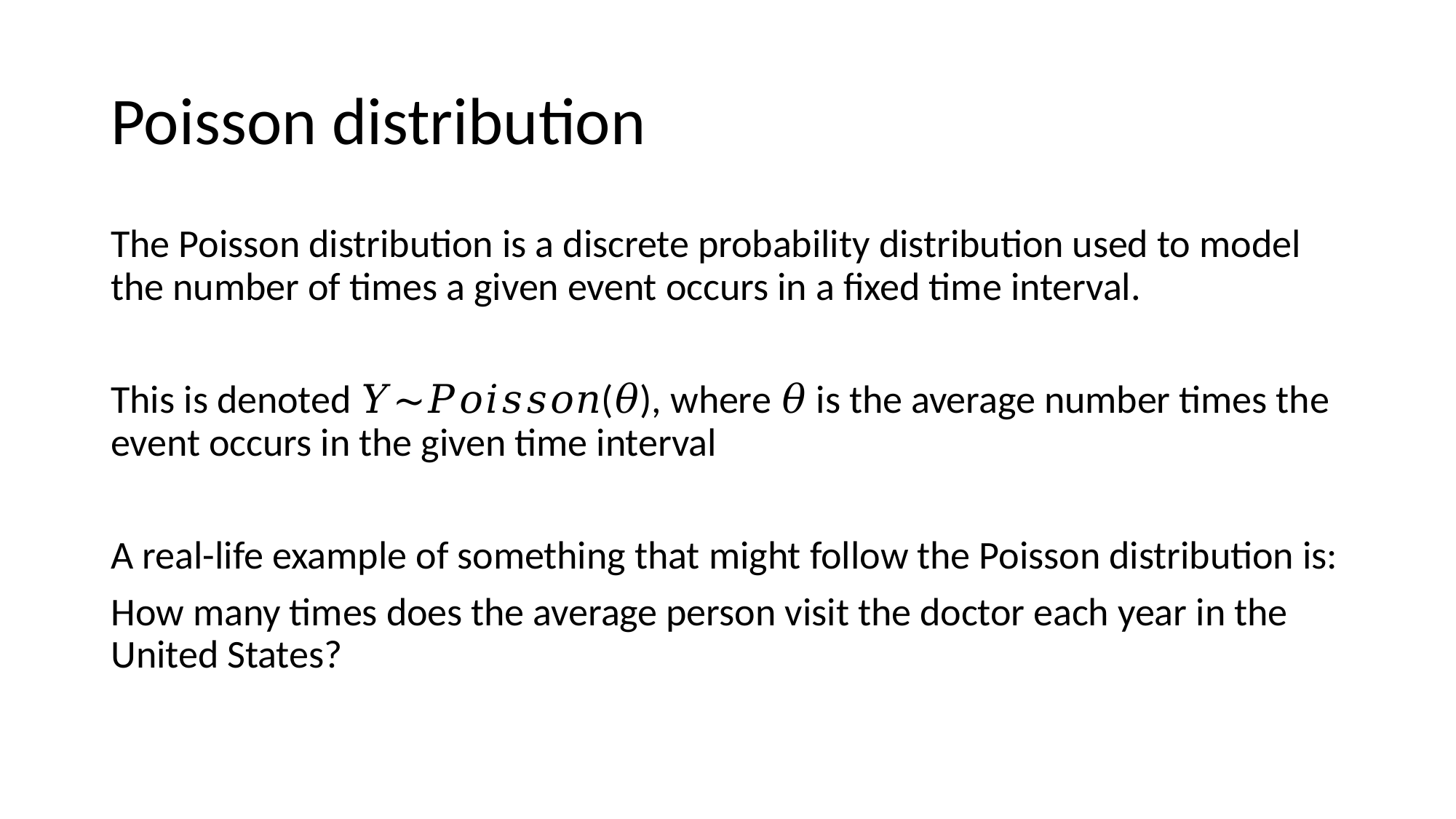

# Poisson distribution
The Poisson distribution is a discrete probability distribution used to model the number of times a given event occurs in a fixed time interval.

This is denoted 𝑌∼𝑃𝑜𝑖𝑠𝑠𝑜𝑛(𝜃), where 𝜃 is the average number times the event occurs in the given time interval

A real-life example of something that might follow the Poisson distribution is:
How many times does the average person visit the doctor each year in the United States?